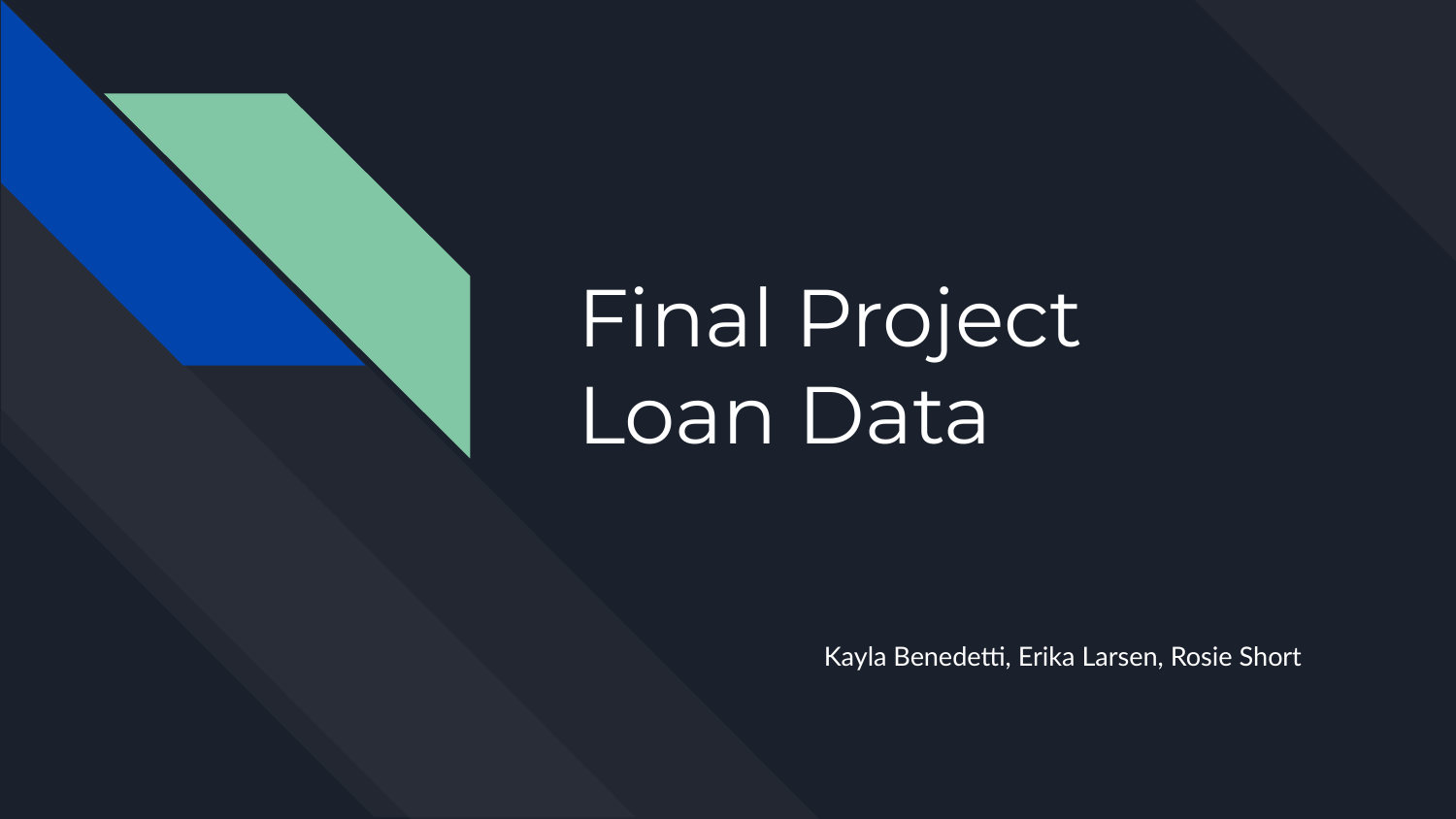

# Final Project
Loan Data
Kayla Benedetti, Erika Larsen, Rosie Short